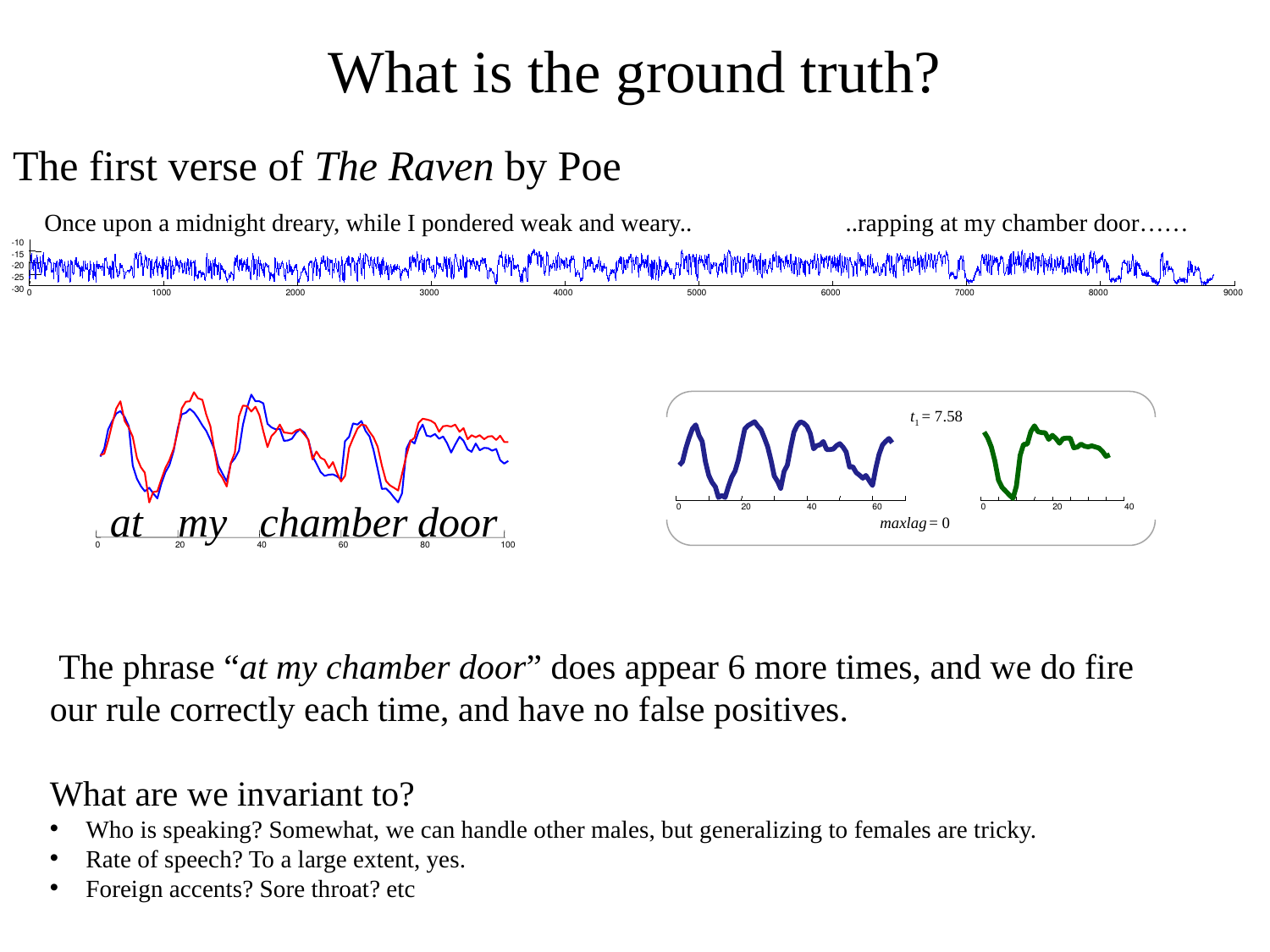

# What is the ground truth?
The first verse of The Raven by Poe
Once upon a midnight dreary, while I pondered weak and weary..                         ..rapping at my chamber door……

-10

-15

-20

-25

-30

0
1000
2000
3000
4000
5000
6000
7000
8000
9000

at
my
chamber
door

0
20
40
60
80
100
t1 = 7.58

0
20
40
60
0
20
40
maxlag = 0
 The phrase “at my chamber door” does appear 6 more times, and we do fire our rule correctly each time, and have no false positives.

What are we invariant to?
 Who is speaking? Somewhat, we can handle other males, but generalizing to females are tricky.
 Rate of speech? To a large extent, yes.
 Foreign accents? Sore throat? etc